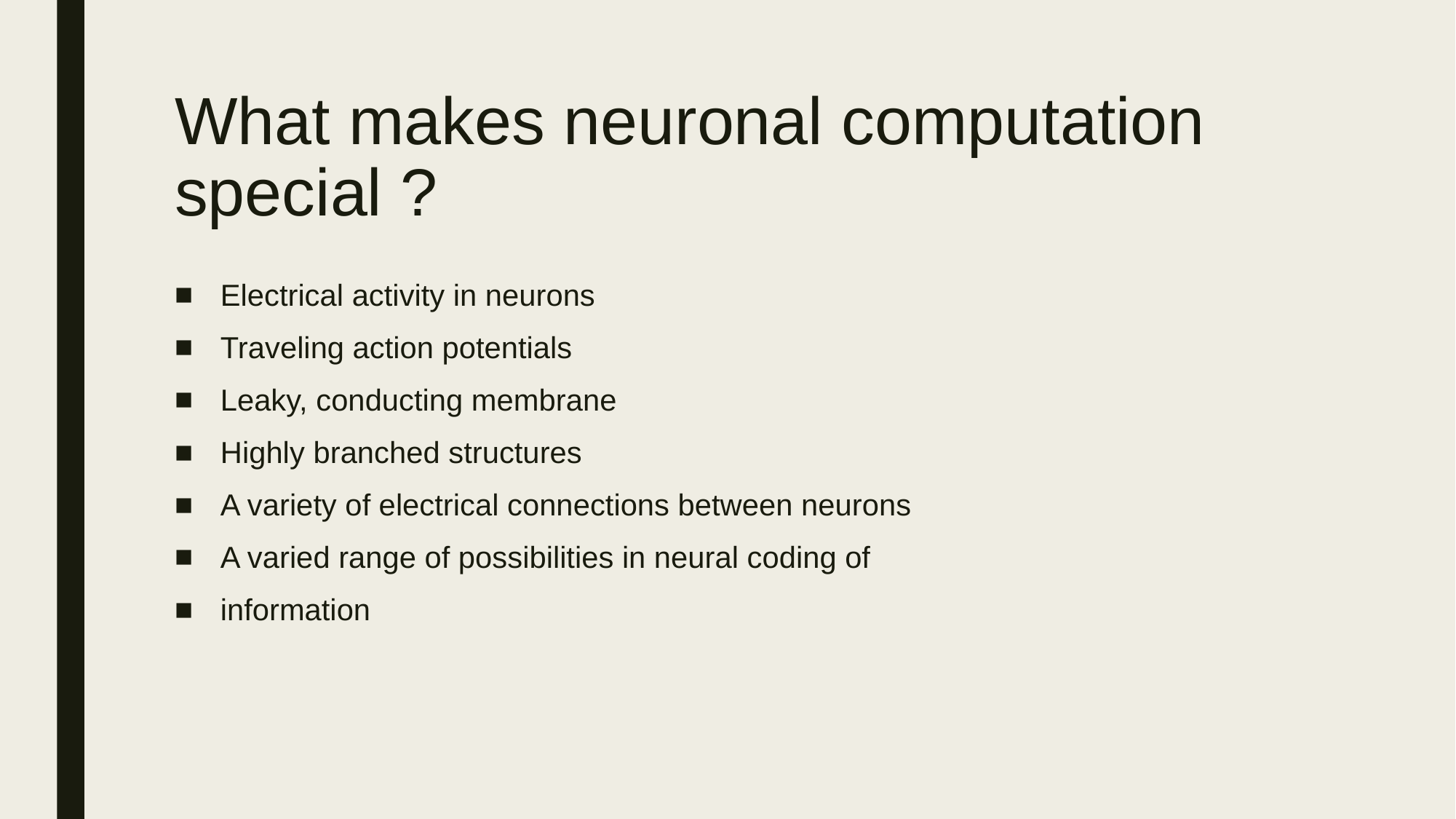

# What makes neuronal computation special ?
Electrical activity in neurons
Traveling action potentials
Leaky, conducting membrane
Highly branched structures
A variety of electrical connections between neurons
A varied range of possibilities in neural coding of
information